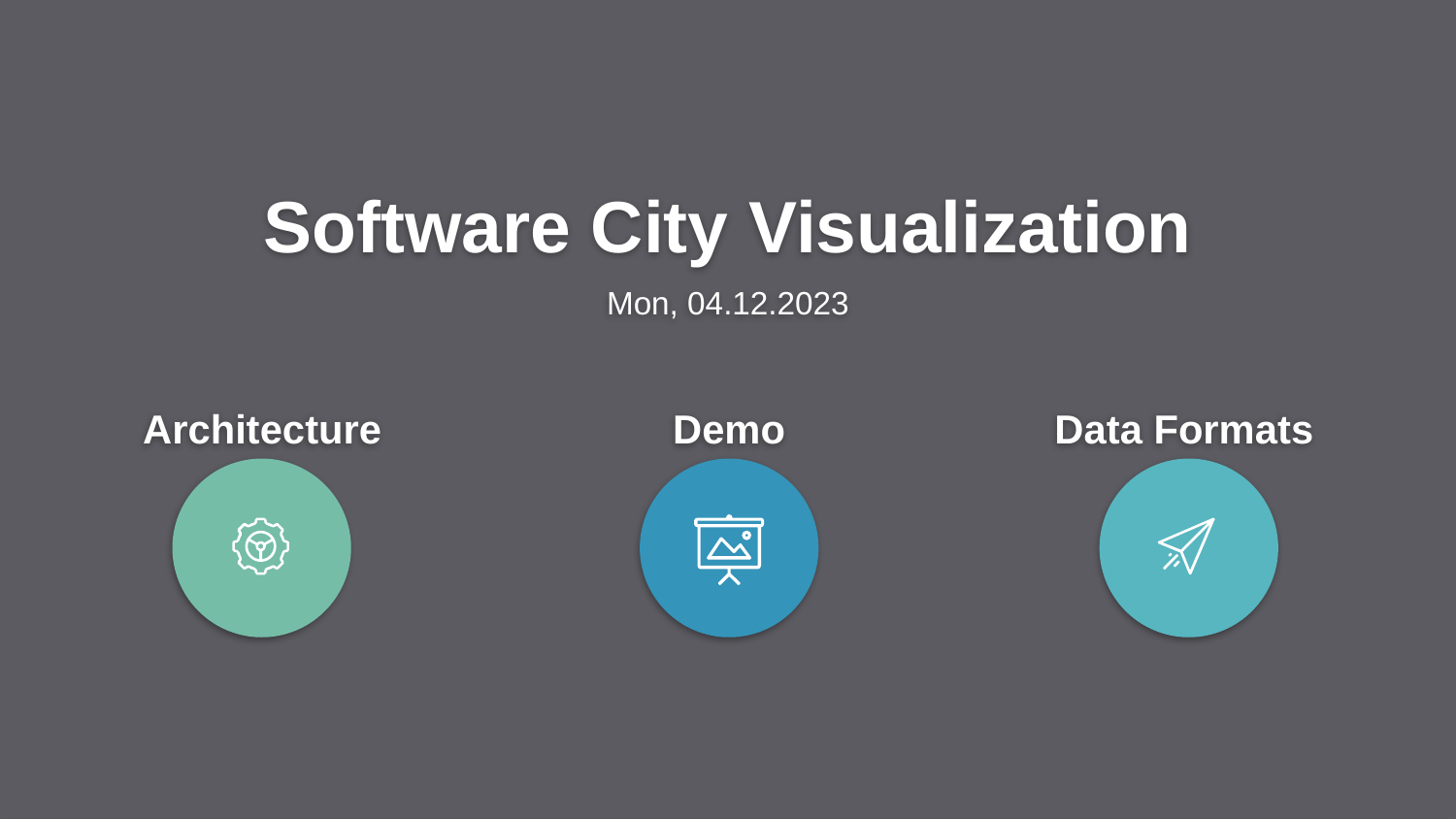

Software City Visualization
Mon, 04.12.2023
Architecture

Demo

Data Formats